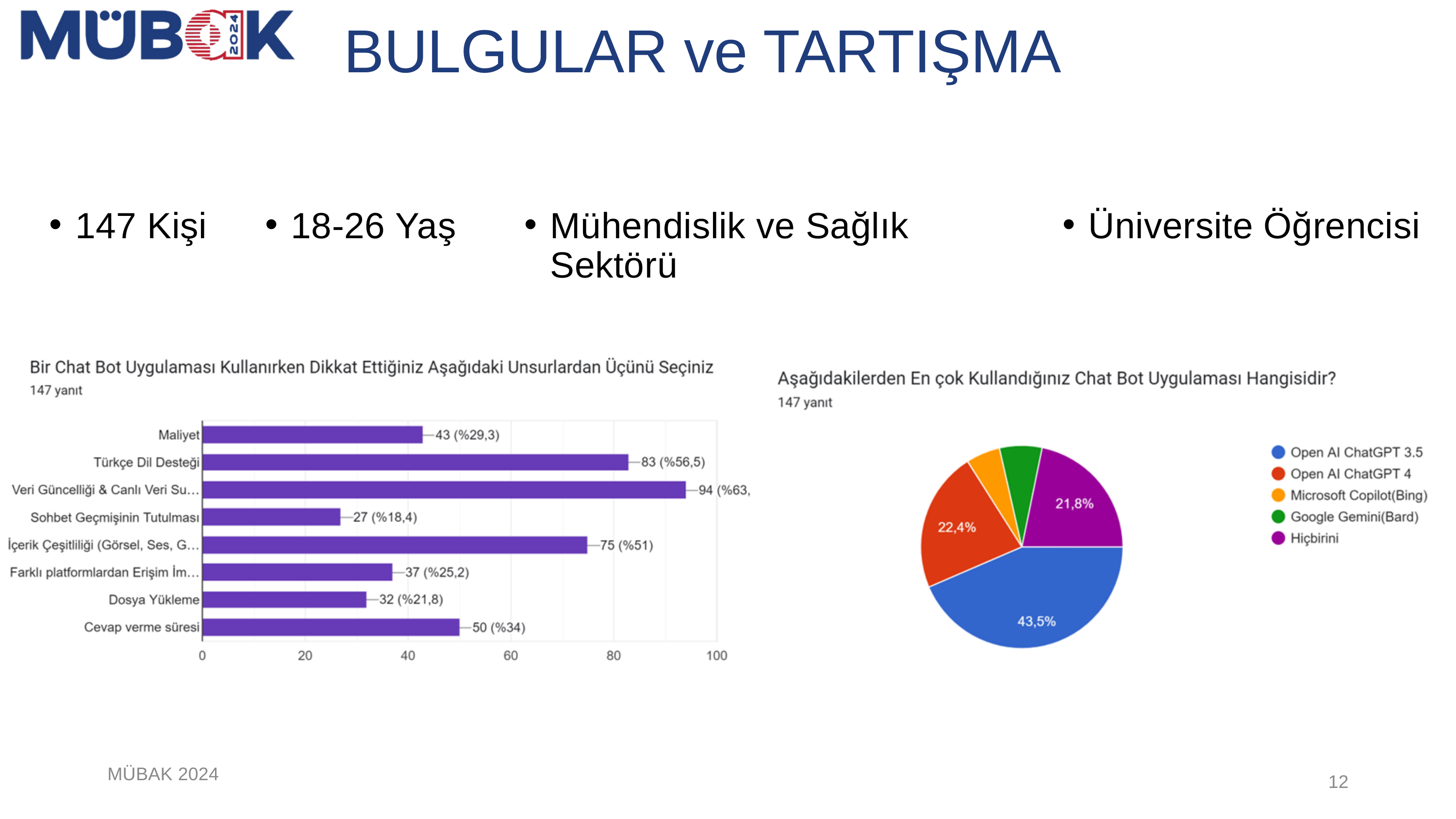

BULGULAR ve TARTIŞMA
147 Kişi
18-26 Yaş
Mühendislik ve Sağlık Sektörü
Üniversite Öğrencisi

MÜBAK 2024
12